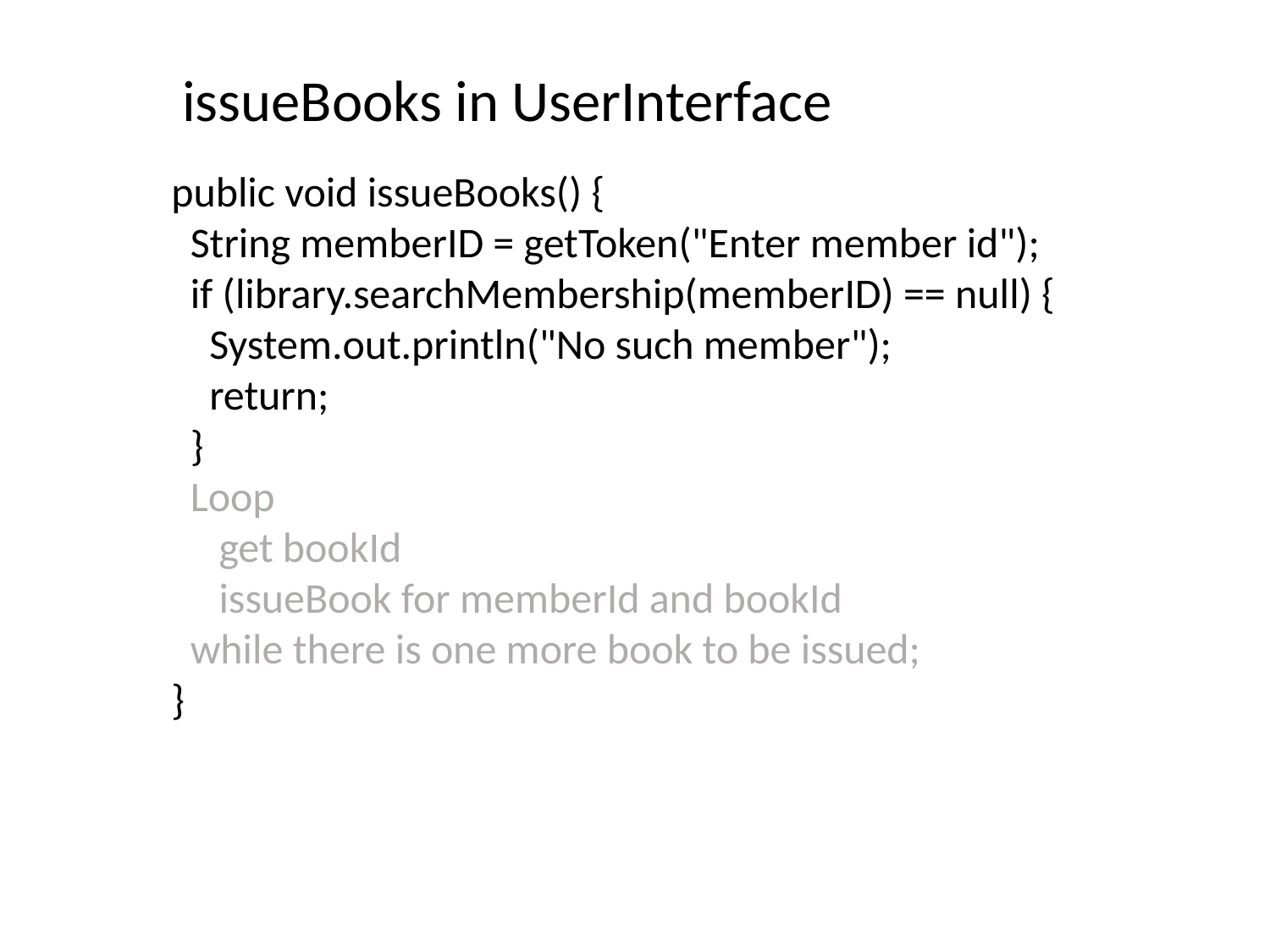

# issueBooks in UserInterface
public void issueBooks() {
  String memberID = getToken("Enter member id");
  if (library.searchMembership(memberID) == null) {
    System.out.println("No such member");
    return;
  }
  Loop
     get bookId
     issueBook for memberId and bookId
  while there is one more book to be issued;
}